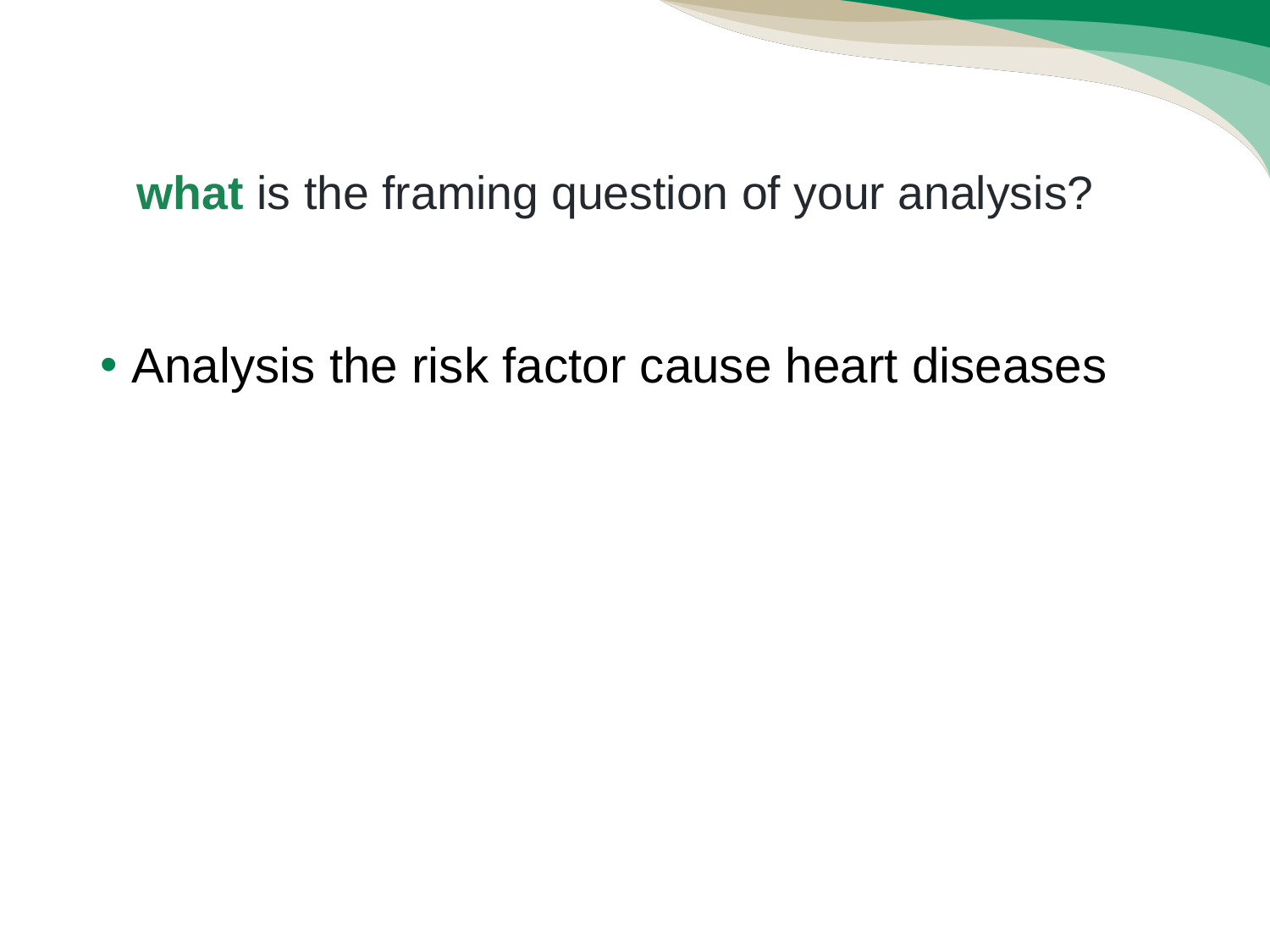

# what is the framing question of your analysis?

Analysis the risk factor cause heart diseases